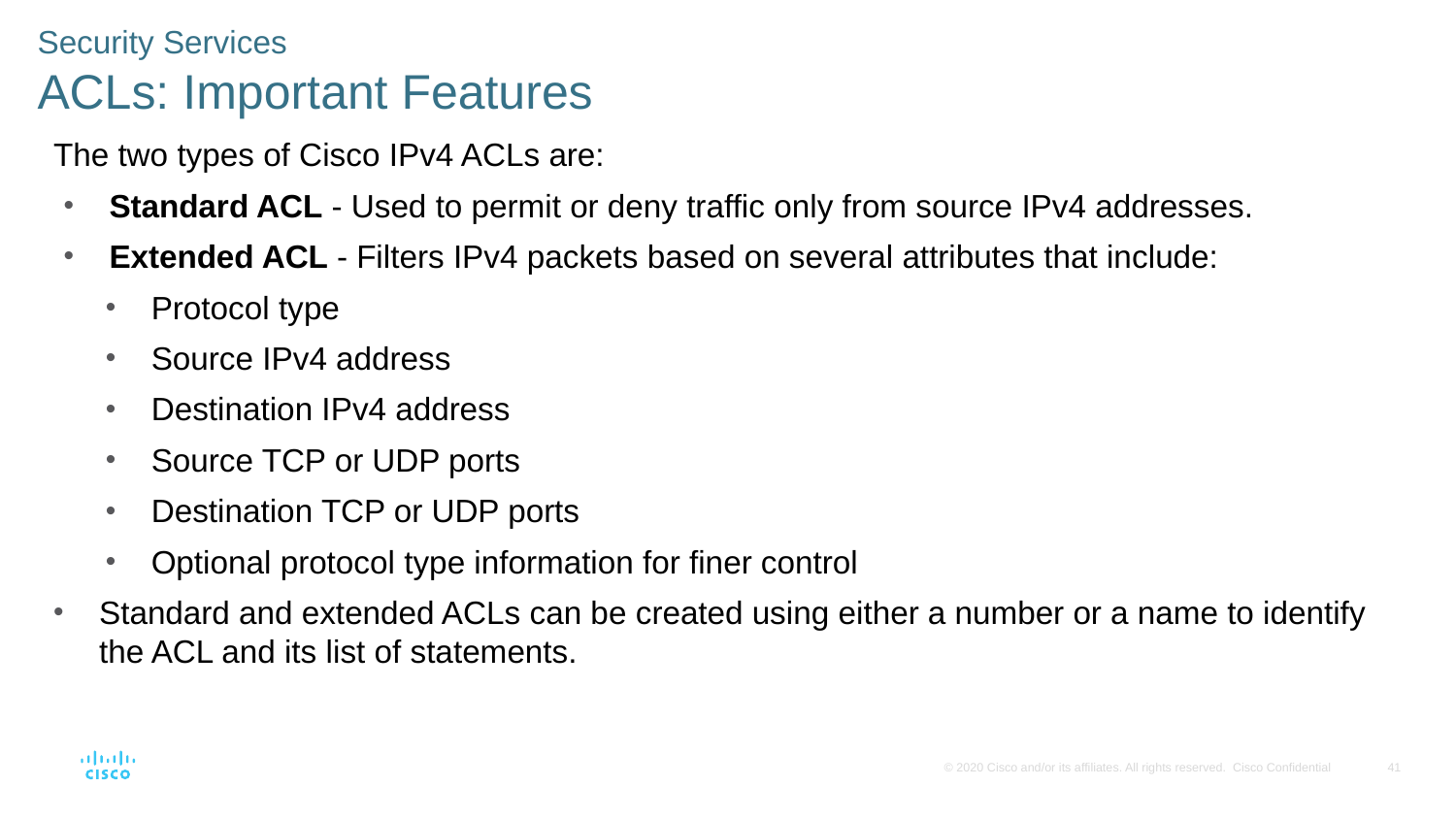

Security Services
ACLs: Important Features
The two types of Cisco IPv4 ACLs are:
Standard ACL - Used to permit or deny traffic only from source IPv4 addresses.
Extended ACL - Filters IPv4 packets based on several attributes that include:
Protocol type
Source IPv4 address
Destination IPv4 address
Source TCP or UDP ports
Destination TCP or UDP ports
Optional protocol type information for finer control
Standard and extended ACLs can be created using either a number or a name to identify the ACL and its list of statements.